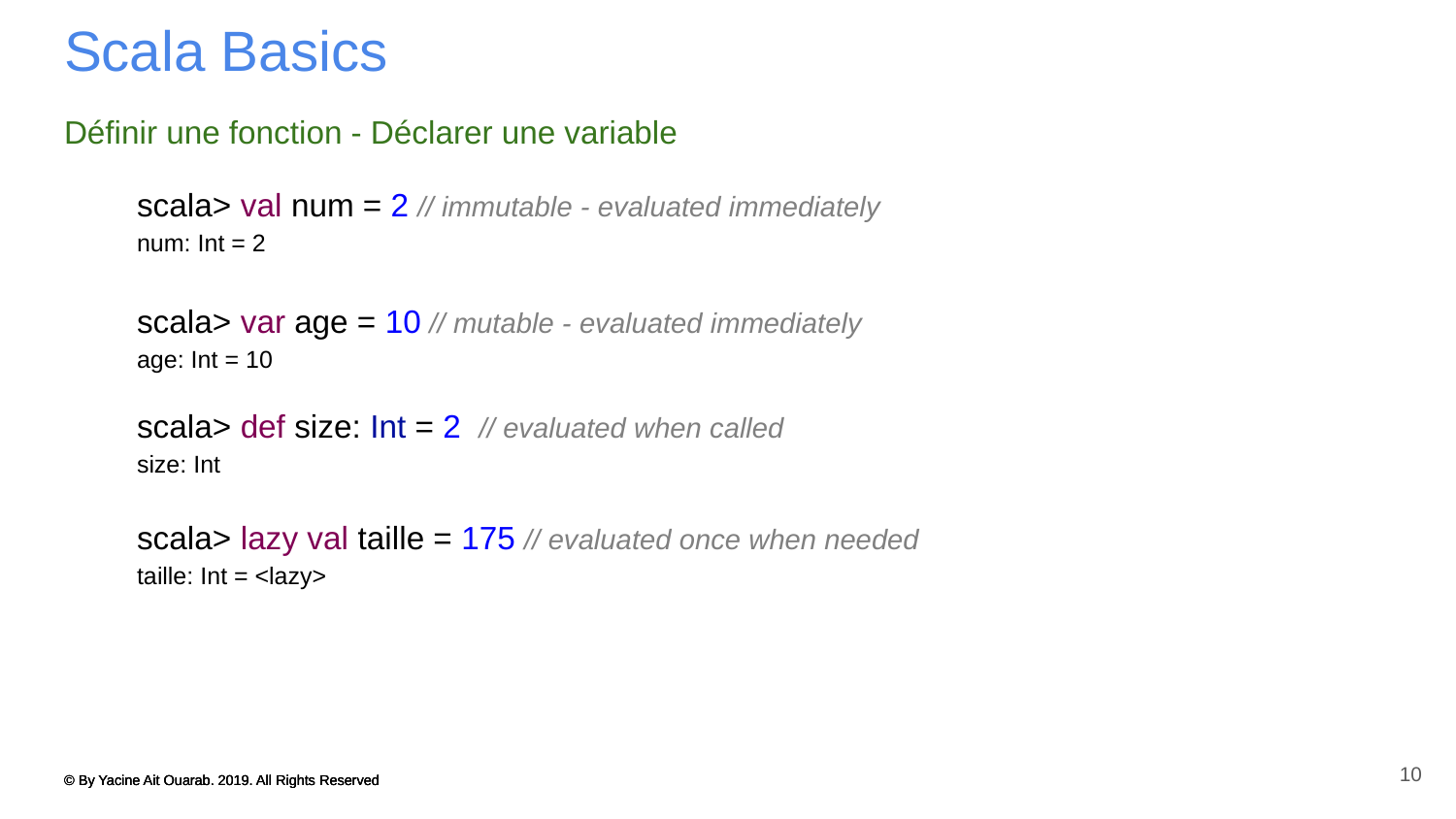

# Scala Basics

Définir une fonction - Déclarer une variable

scala> val num = 2 // immutable - evaluated immediately
num: Int = 2

scala> var age = 10 // mutable - evaluated immediately
age: Int = 10
scala> def size: Int = 2  // evaluated when called
size: Int

scala> lazy val taille = 175 // evaluated once when needed
taille: Int = <lazy>

10
© By Yacine Ait Ouarab. 2019. All Rights Reserved